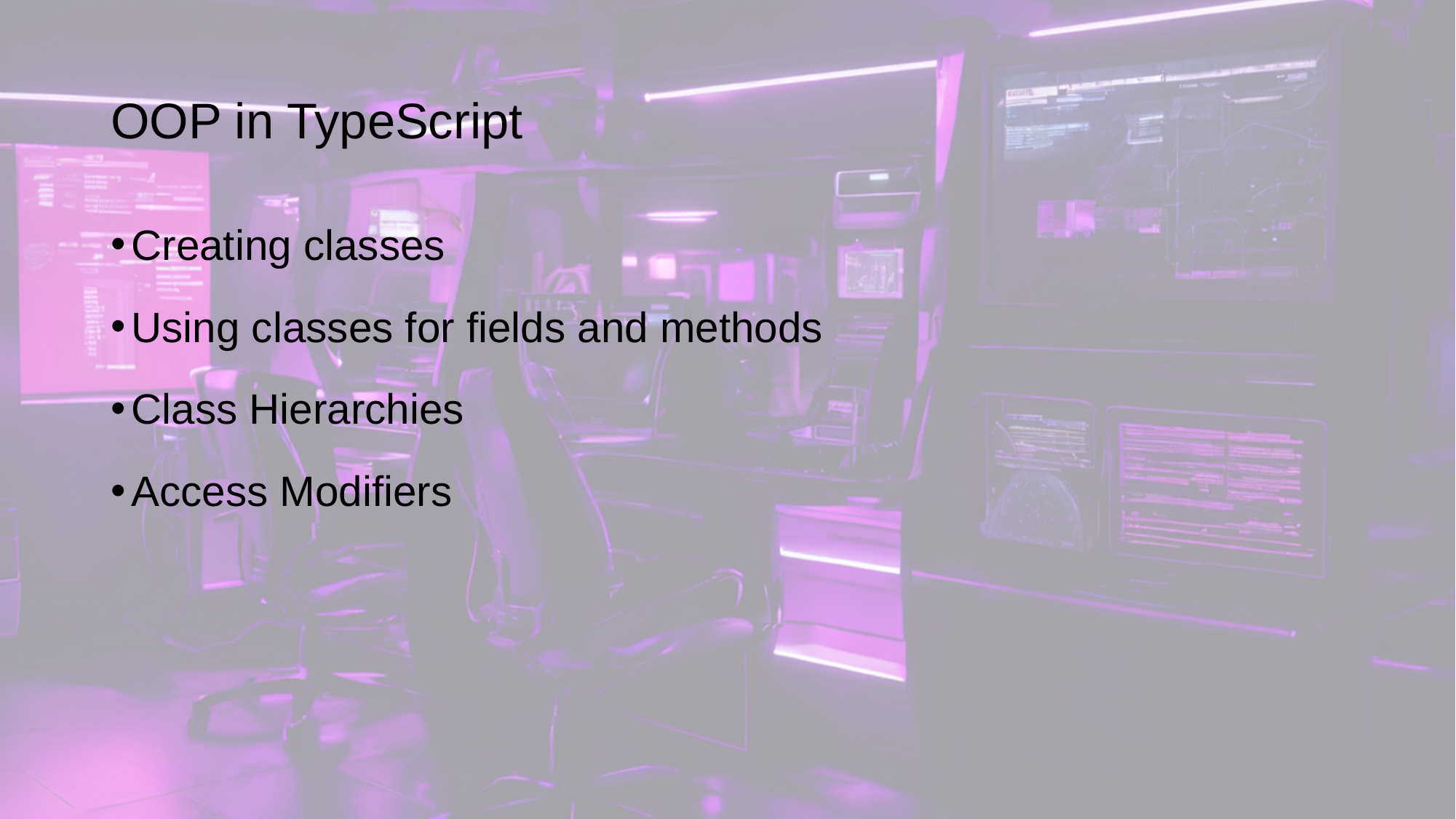

# OOP in TypeScript
Creating classes
Using classes for fields and methods
Class Hierarchies
Access Modifiers